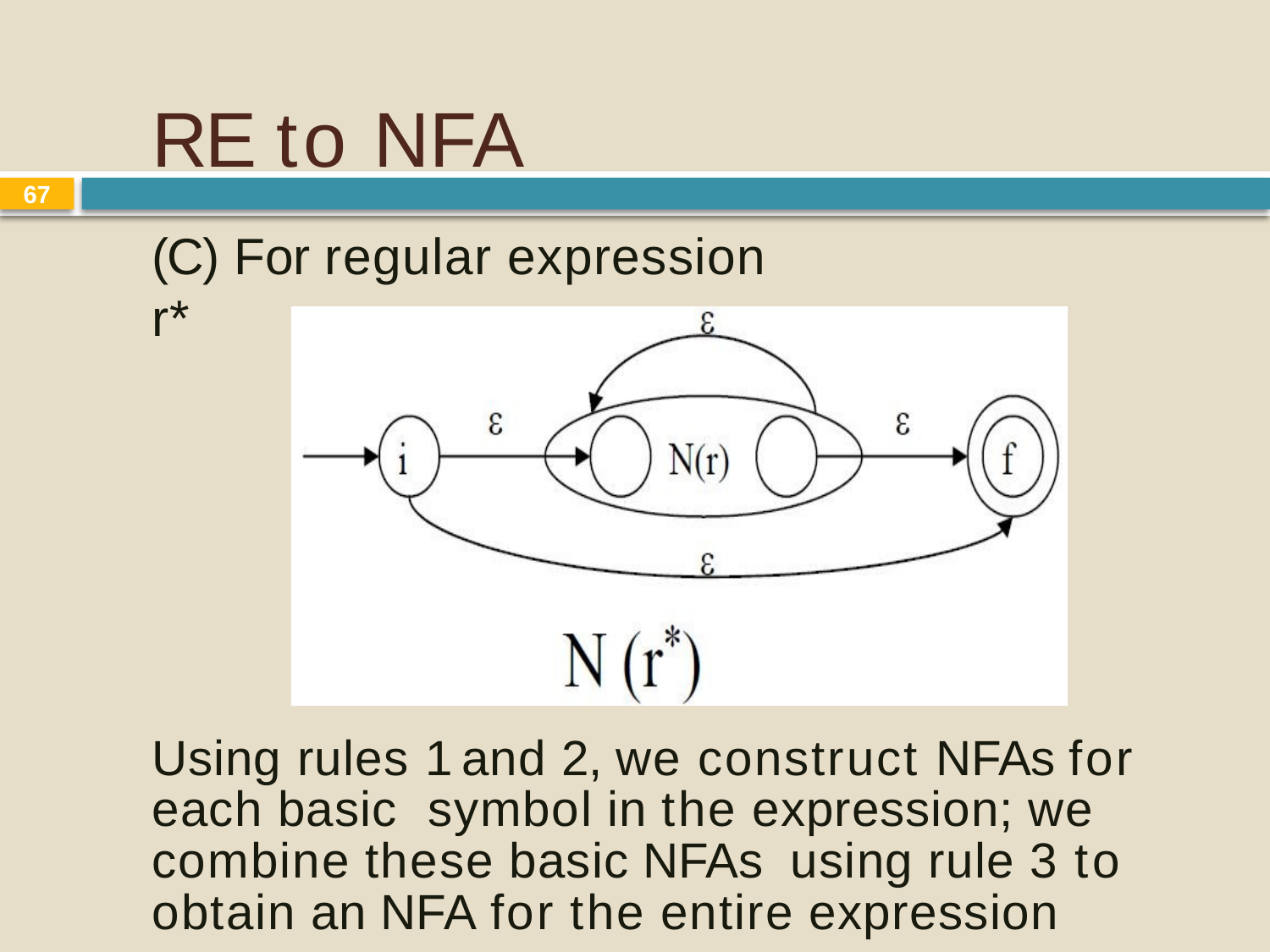

# RE to NFA
67
(C) For regular expression r*

Using rules 1 and 2, we construct NFAs for each basic  symbol in the expression; we combine these basic NFAs  using rule 3 to obtain an NFA for the entire expression